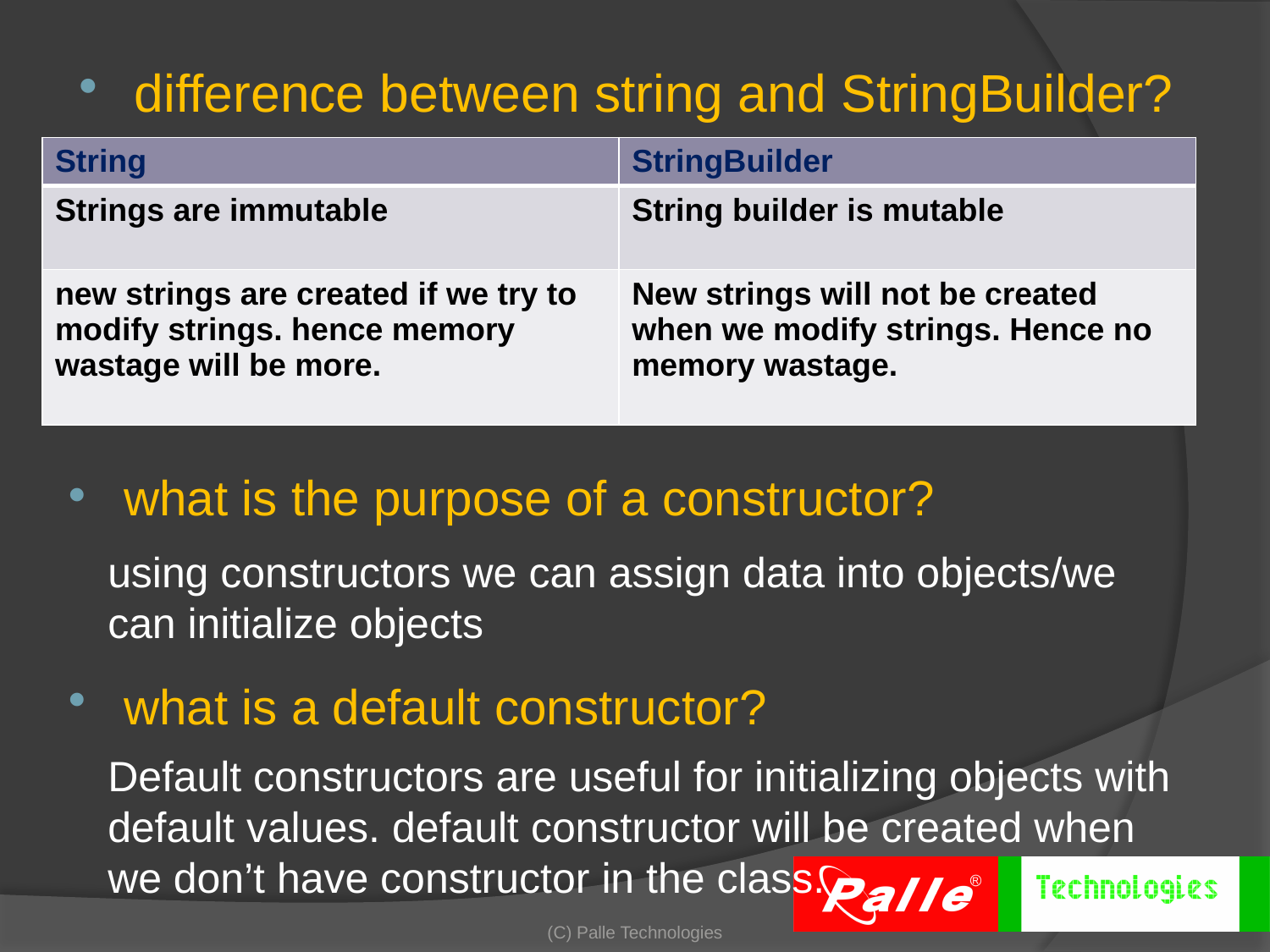

difference between string and StringBuilder?

| String | StringBuilder |
| --- | --- |
| Strings are immutable | String builder is mutable |
| new strings are created if we try to modify strings. hence memory wastage will be more. | New strings will not be created when we modify strings. Hence no memory wastage. |
what is the purpose of a constructor?
using constructors we can assign data into objects/we can initialize objects

what is a default constructor?
Default constructors are useful for initializing objects with default values. default constructor will be created when we don’t have constructor in the class.

(C) Palle Technologies